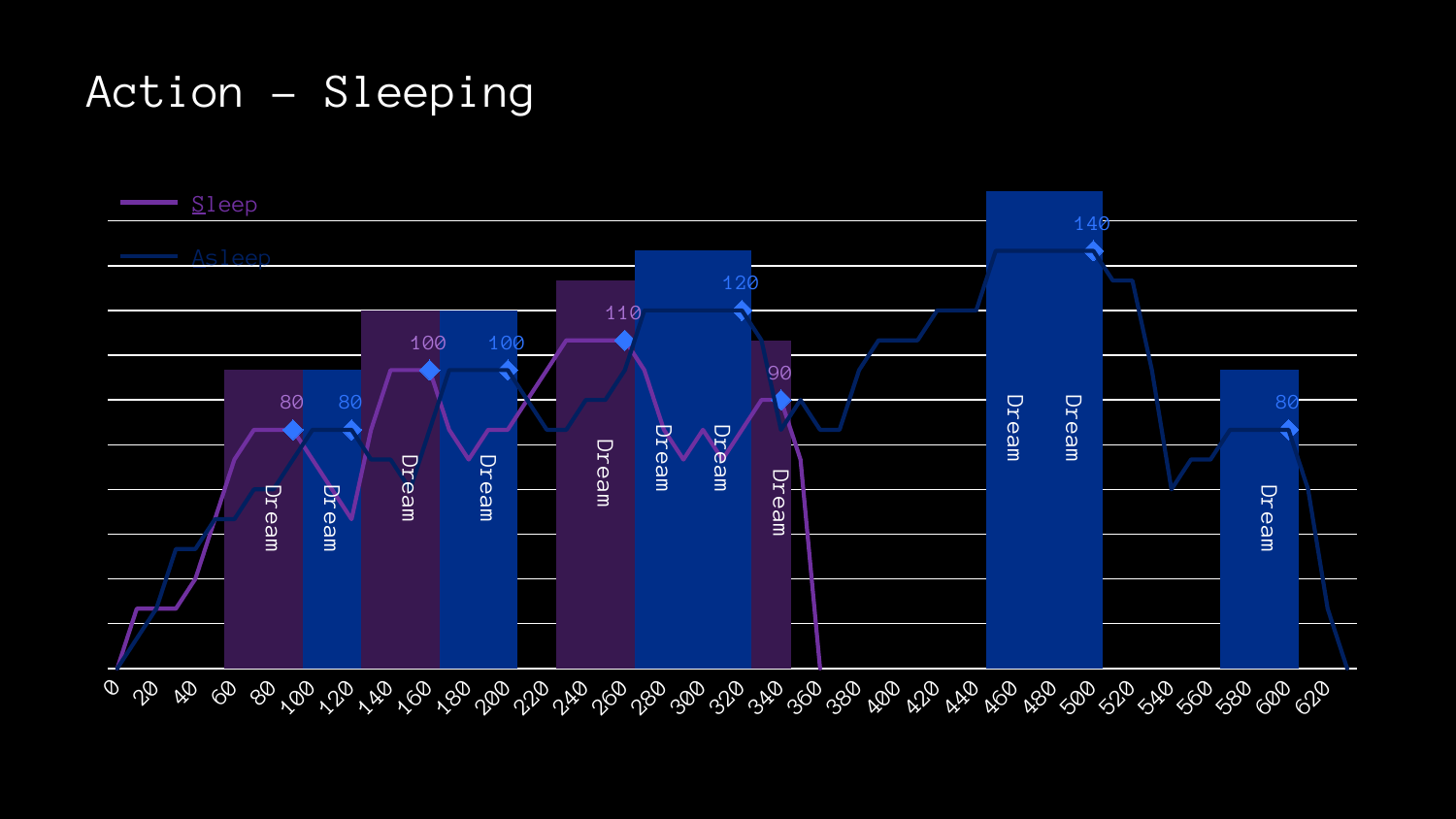

# Action - Sleeping

### Chart

| Category | Dream | Sleep | Effect | Asleep |
|---|---|---|---|---|
| 0 | None | 0.0 | None | 0.0 |
| 10 | None | 20.0 | None | 10.0 |
| 20 | None | 20.0 | None | 20.0 |
| 30 | None | 20.0 | None | 40.0 |
| 40 | None | 30.0 | None | 40.0 |
| 50 | None | 50.0 | None | 50.0 |
| 60 | 100.0 | 70.0 | None | 50.0 |
| 70 | 100.0 | 80.0 | None | 60.0 |
| 80 | 100.0 | 80.0 | None | 60.0 |
| 90 | 100.0 | 80.0 | 80.0 | 70.0 |
| 100 | 100.0 | 70.0 | None | 80.0 |
| 110 | 100.0 | 60.0 | None | 80.0 |
| 120 | 100.0 | 50.0 | 80.0 | 80.0 |
| 130 | 120.0 | 80.0 | None | 70.0 |
| 140 | 120.0 | 100.0 | None | 70.0 |
| 150 | 120.0 | 100.0 | None | 60.0 |
| 160 | 120.0 | 100.0 | 100.0 | 80.0 |
| 170 | 120.0 | 80.0 | None | 100.0 |
| 180 | 120.0 | 70.0 | None | 100.0 |
| 190 | 120.0 | 80.0 | None | 100.0 |
| 200 | 120.0 | 80.0 | 100.0 | 100.0 |
| 210 | None | 90.0 | None | 90.0 |
| 220 | None | 100.0 | None | 80.0 |
| 230 | 130.0 | 110.0 | None | 80.0 |
| 240 | 130.0 | 110.0 | None | 90.0 |
| 250 | 130.0 | 110.0 | None | 90.0 |
| 260 | 130.0 | 110.0 | 110.0 | 100.0 |
| 270 | 140.0 | 100.0 | None | 120.0 |
| 280 | 140.0 | 80.0 | None | 120.0 |
| 290 | 140.0 | 70.0 | None | 120.0 |
| 300 | 140.0 | 80.0 | None | 120.0 |
| 310 | 140.0 | 70.0 | None | 120.0 |
| 320 | 140.0 | 80.0 | 120.0 | 120.0 |
| 330 | 110.0 | 90.0 | None | 110.0 |
| 340 | 110.0 | 90.0 | 90.0 | 80.0 |
| 350 | None | 70.0 | None | 90.0 |
| 360 | None | 0.0 | None | 80.0 |
| 370 | None | None | None | 80.0 |
| 380 | None | None | None | 100.0 |
| 390 | None | None | None | 110.0 |
| 400 | None | None | None | 110.0 |
| 410 | None | None | None | 110.0 |
| 420 | None | None | None | 120.0 |
| 430 | None | None | None | 120.0 |
| 440 | None | None | None | 120.0 |
| 450 | 160.0 | None | None | 140.0 |
| 460 | 160.0 | None | None | 140.0 |
| 470 | 160.0 | None | None | 140.0 |
| 480 | 160.0 | None | None | 140.0 |
| 490 | 160.0 | None | None | 140.0 |
| 500 | 160.0 | None | 140.0 | 140.0 |
| 510 | None | None | None | 130.0 |
| 520 | None | None | None | 130.0 |
| 530 | None | None | None | 100.0 |
| 540 | None | None | None | 60.0 |
| 550 | None | None | None | 70.0 |
| 560 | None | None | None | 70.0 |
| 570 | 100.0 | None | None | 80.0 |
| 580 | 100.0 | None | None | 80.0 |
| 590 | 100.0 | None | None | 80.0 |
| 600 | 100.0 | None | 80.0 | 80.0 |
| 610 | None | None | None | 60.0 |
| 620 | None | None | None | 20.0 |
| 630 | None | None | None | 0.0 |
Sleep
Asleep